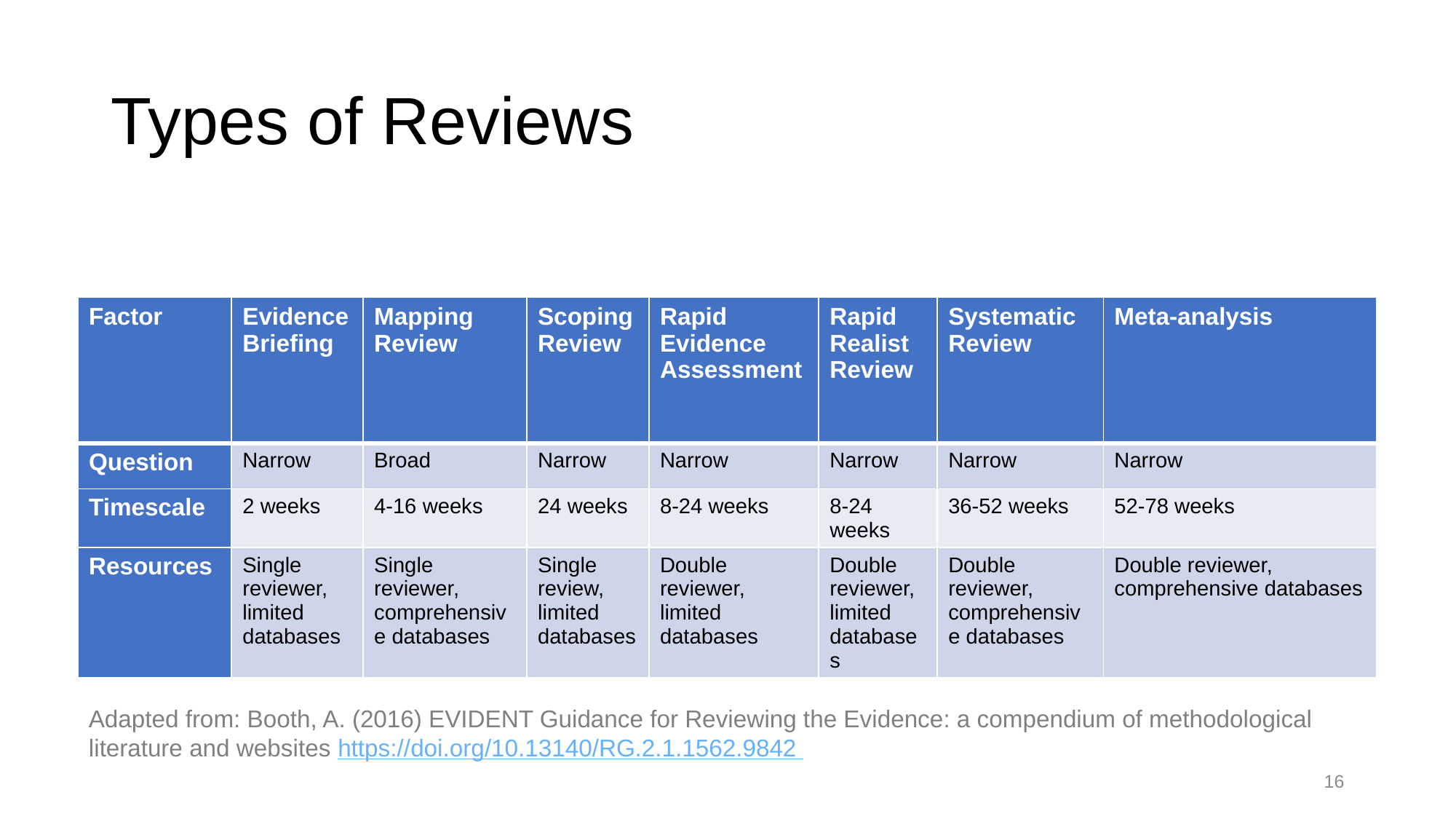

# Types of Reviews
| Factor | Evidence Briefing | Mapping Review | Scoping Review | Rapid Evidence Assessment | Rapid Realist Review | Systematic Review | Meta-analysis |
| --- | --- | --- | --- | --- | --- | --- | --- |
| Question | Narrow | Broad | Narrow | Narrow | Narrow | Narrow | Narrow |
| Timescale | 2 weeks | 4-16 weeks | 24 weeks | 8-24 weeks | 8-24 weeks | 36-52 weeks | 52-78 weeks |
| Resources | Single reviewer, limited databases | Single reviewer, comprehensive databases | Single review, limited databases | Double reviewer, limited databases | Double reviewer, limited databases | Double reviewer, comprehensive databases | Double reviewer, comprehensive databases |
Adapted from: Booth, A. (2016) EVIDENT Guidance for Reviewing the Evidence: a compendium of methodological literature and websites https://doi.org/10.13140/RG.2.1.1562.9842
16